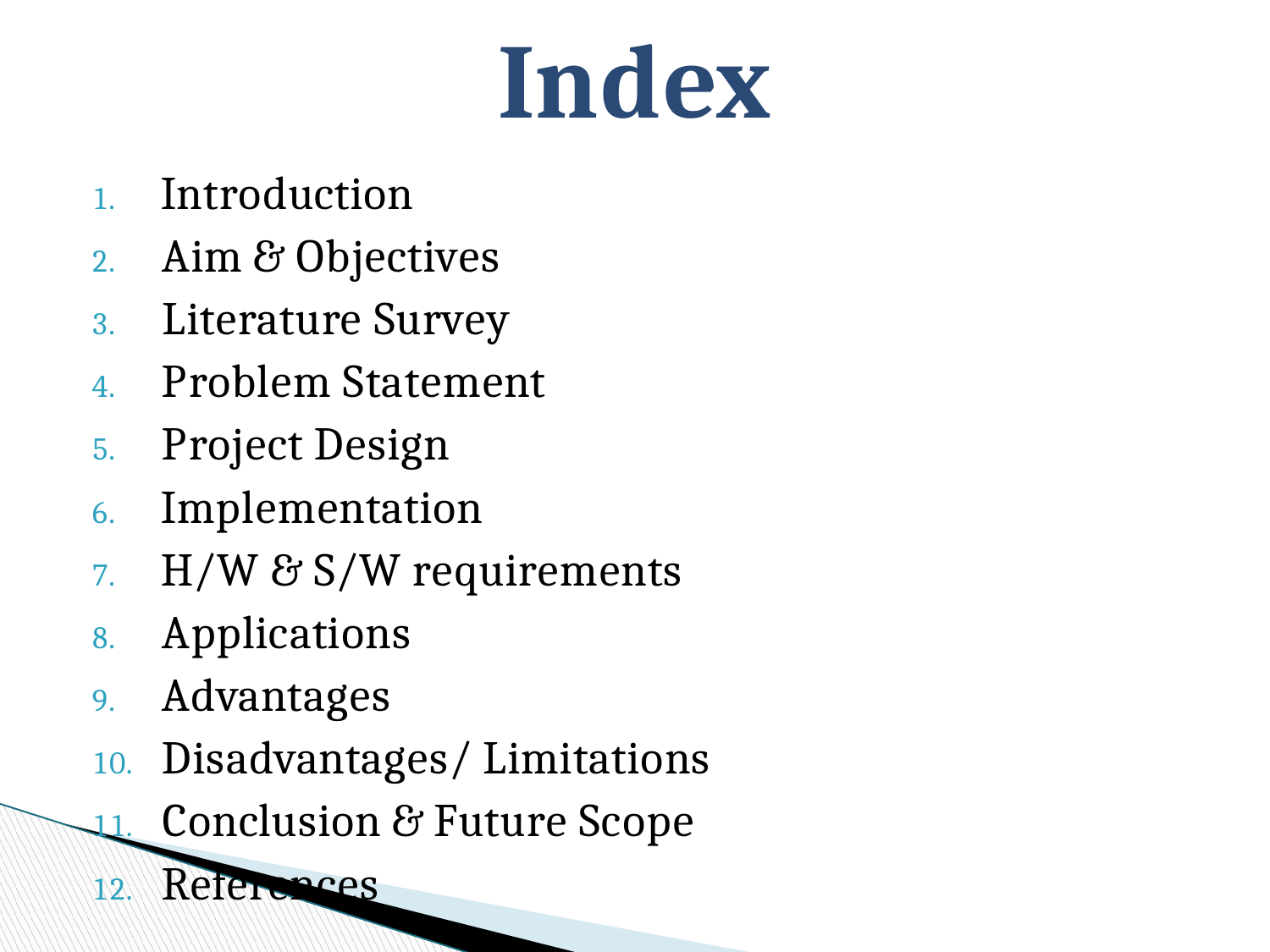

# Index
Introduction
Aim & Objectives
Literature Survey
Problem Statement
Project Design
Implementation
H/W & S/W requirements
Applications
Advantages
Disadvantages/ Limitations
Conclusion & Future Scope
References